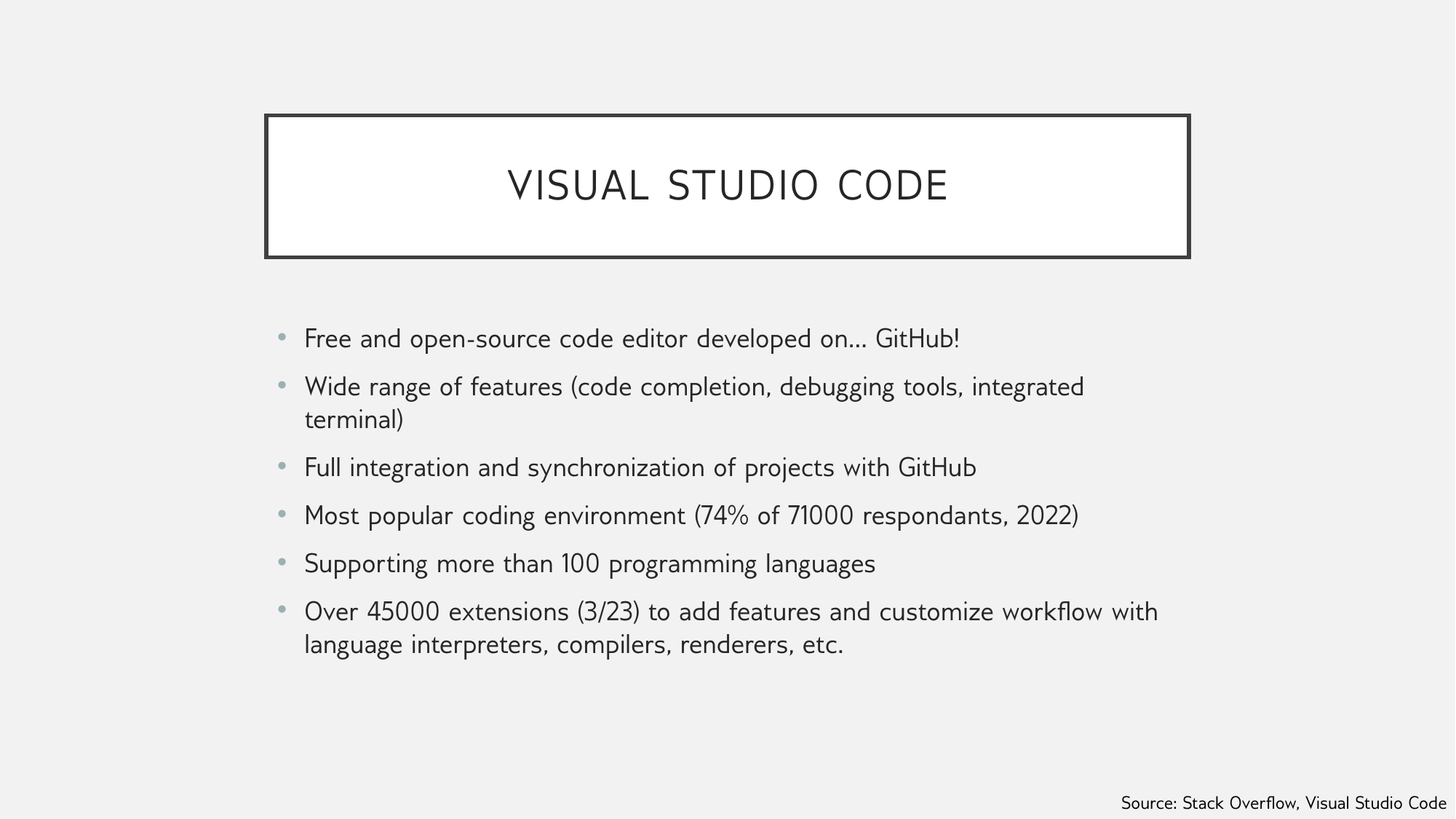

# Visual studio code
Free and open-source code editor developed on… GitHub!
Wide range of features (code completion, debugging tools, integrated terminal)
Full integration and synchronization of projects with GitHub
Most popular coding environment (74% of 71000 respondants, 2022)
Supporting more than 100 programming languages
Over 45000 extensions (3/23) to add features and customize workflow with language interpreters, compilers, renderers, etc.
Source: Stack Overflow, Visual Studio Code